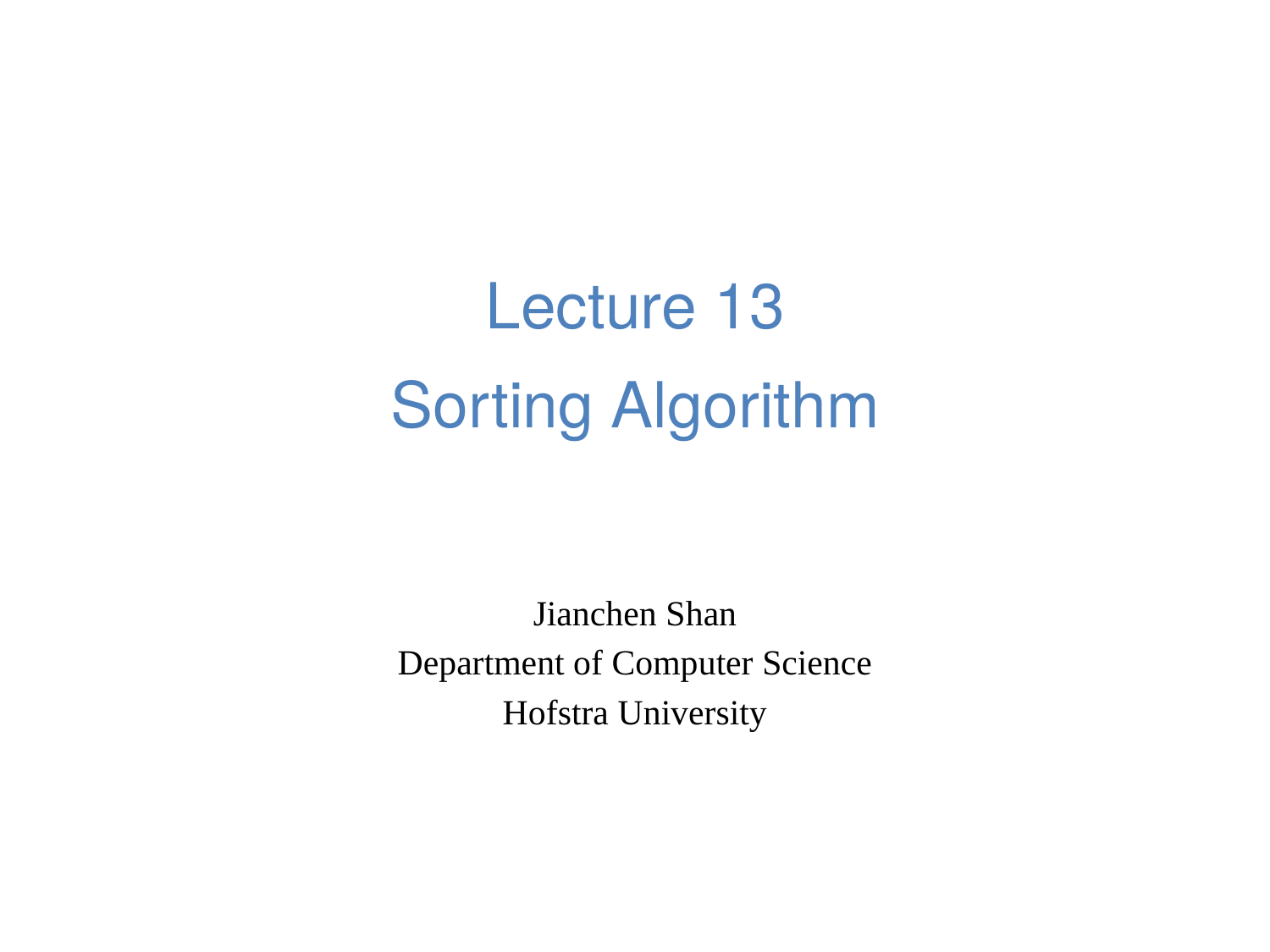

# Lecture 13 Sorting Algorithm
Jianchen Shan
Department of Computer Science
Hofstra University